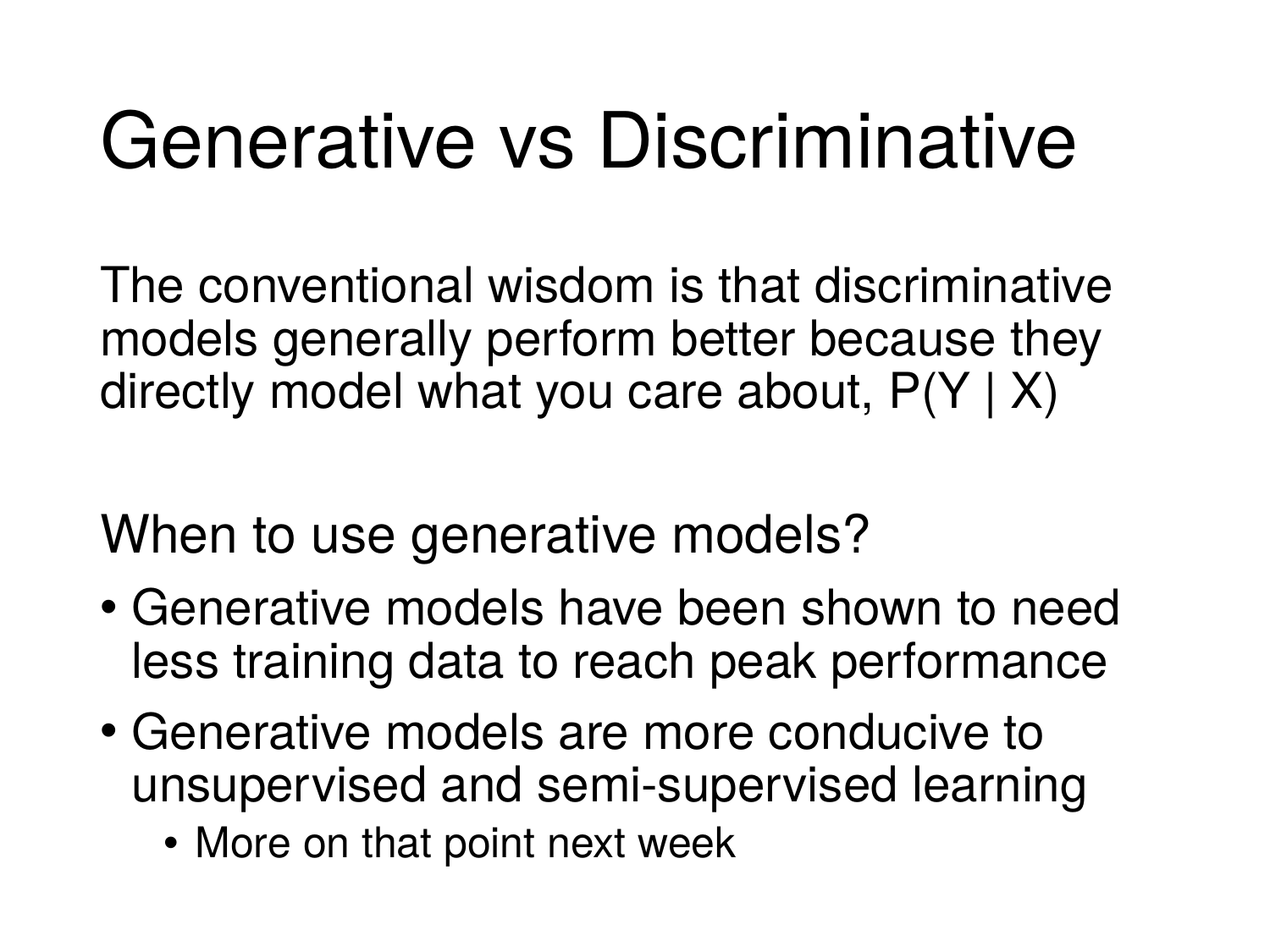

# Generative vs Discriminative
The conventional wisdom is that discriminative models generally perform better because they directly model what you care about, P(Y | X)

When to use generative models?
Generative models have been shown to need less training data to reach peak performance
Generative models are more conducive to unsupervised and semi-supervised learning
More on that point next week